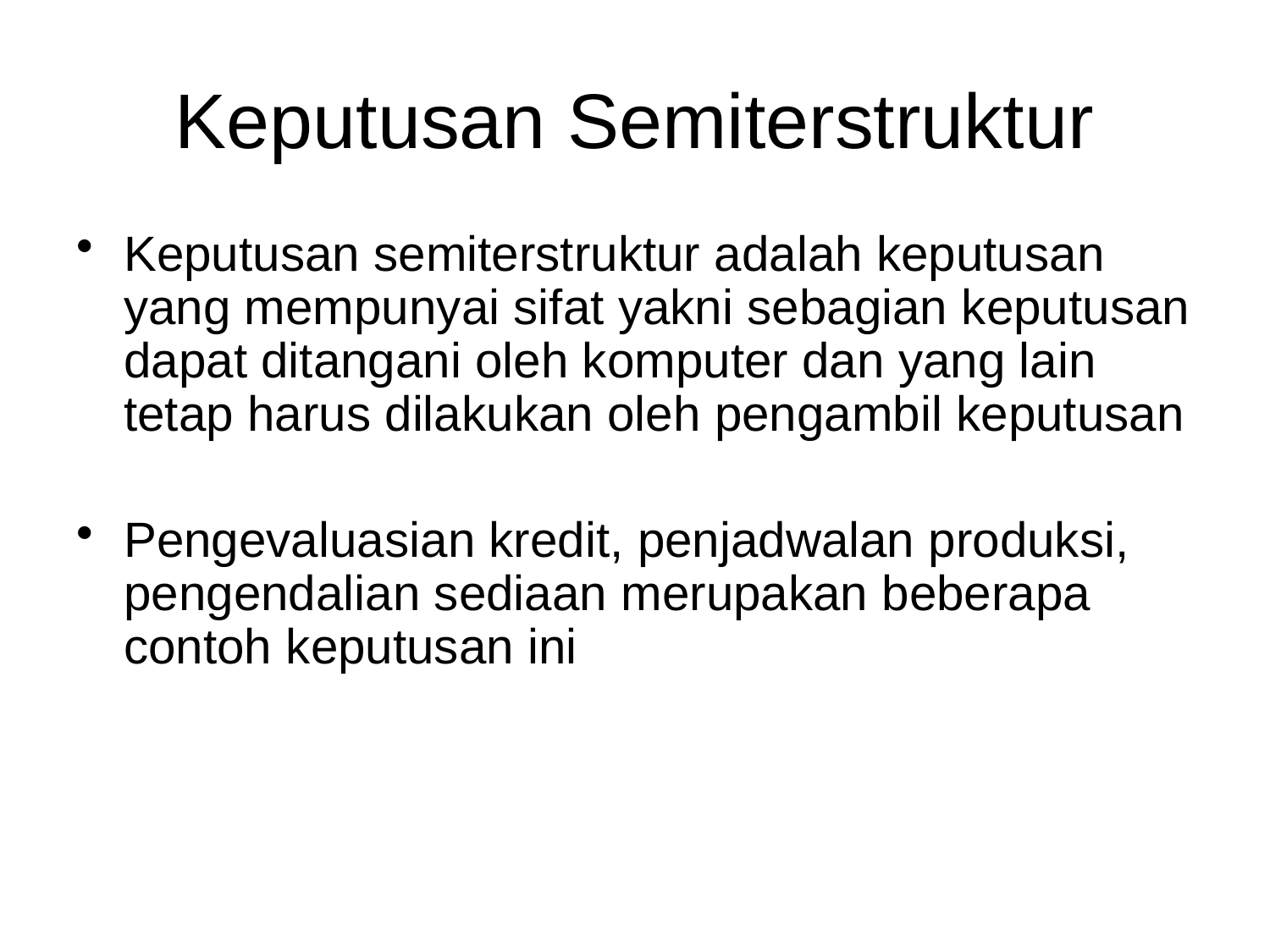

# Keputusan Semiterstruktur
Keputusan semiterstruktur adalah keputusan yang mempunyai sifat yakni sebagian keputusan dapat ditangani oleh komputer dan yang lain tetap harus dilakukan oleh pengambil keputusan

Pengevaluasian kredit, penjadwalan produksi, pengendalian sediaan merupakan beberapa contoh keputusan ini